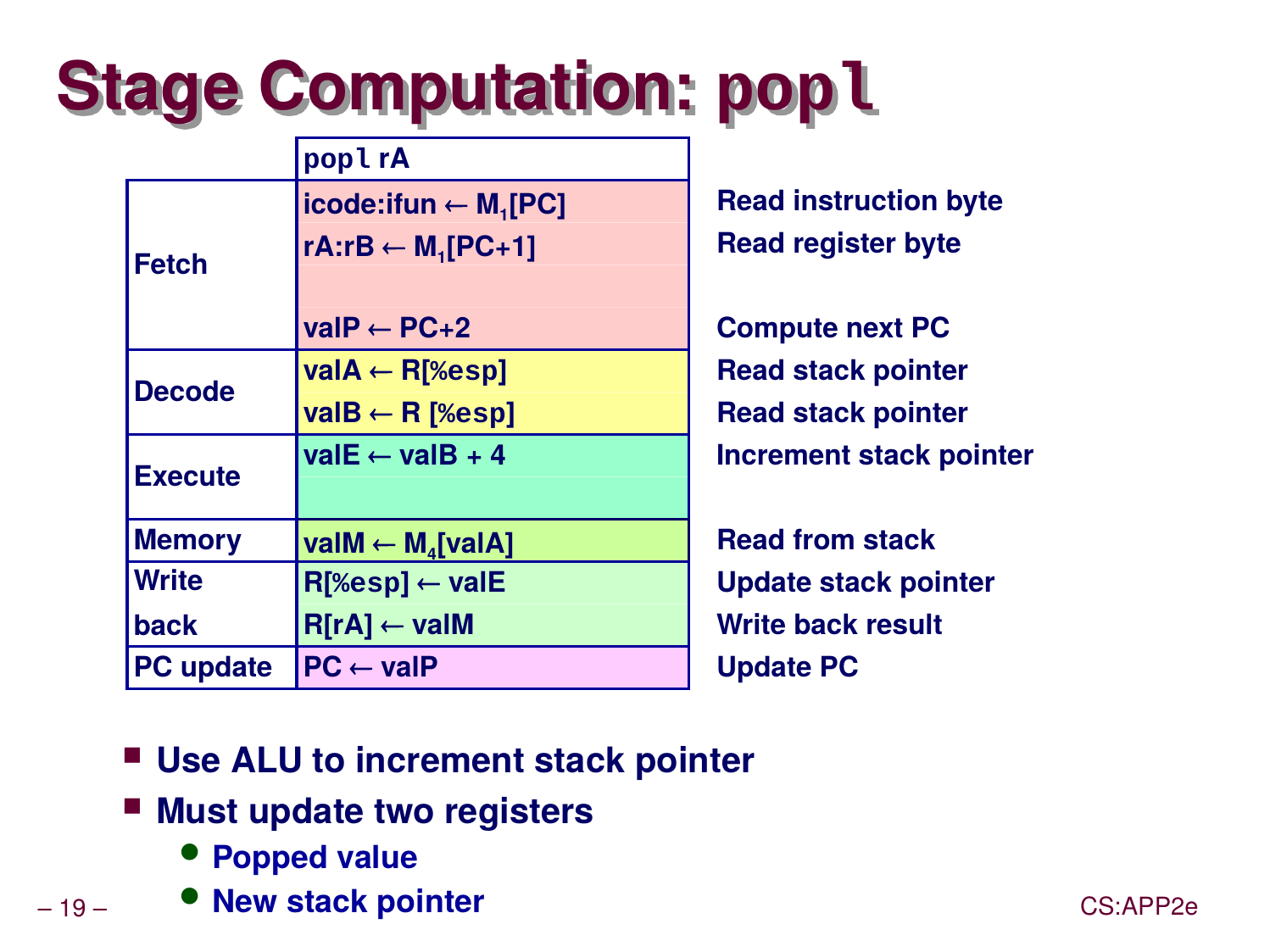

# Stage Computation: popl
popl rA
Fetch
icode:ifun ← M1[PC]

Read instruction byte
rA:rB ← M1[PC+1]
Read register byte

valP ← PC+2
Compute next PC
Decode
valA ← R[%esp]

Read stack pointer
valB ← R [%esp]
Read stack pointer
Execute
valE ← valB + 4

Increment stack pointer

Memory
valM ← M4[valA]
Read from stack
Write
back
R[%esp] ← valE

Update stack pointer
R[rA] ← valM
Write back result
PC update
PC ← valP
Update PC
Use ALU to increment stack pointer
Must update two registers
Popped value
New stack pointer